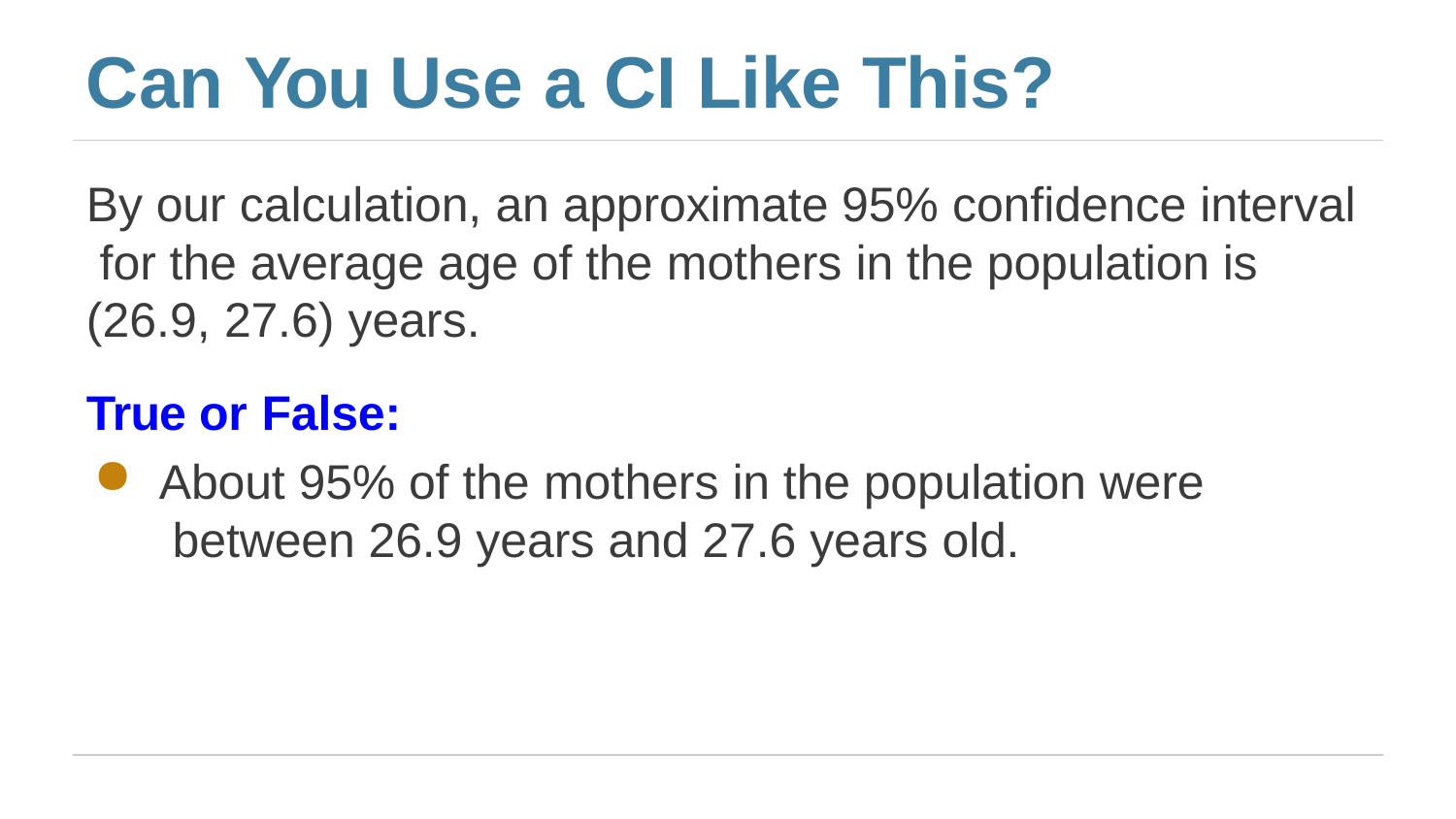

# Can You Use a CI Like This?
By our calculation, an approximate 95% confidence interval  for the average age of the mothers in the population is  (26.9, 27.6) years.
True or False:
About 95% of the mothers in the population were  between 26.9 years and 27.6 years old.